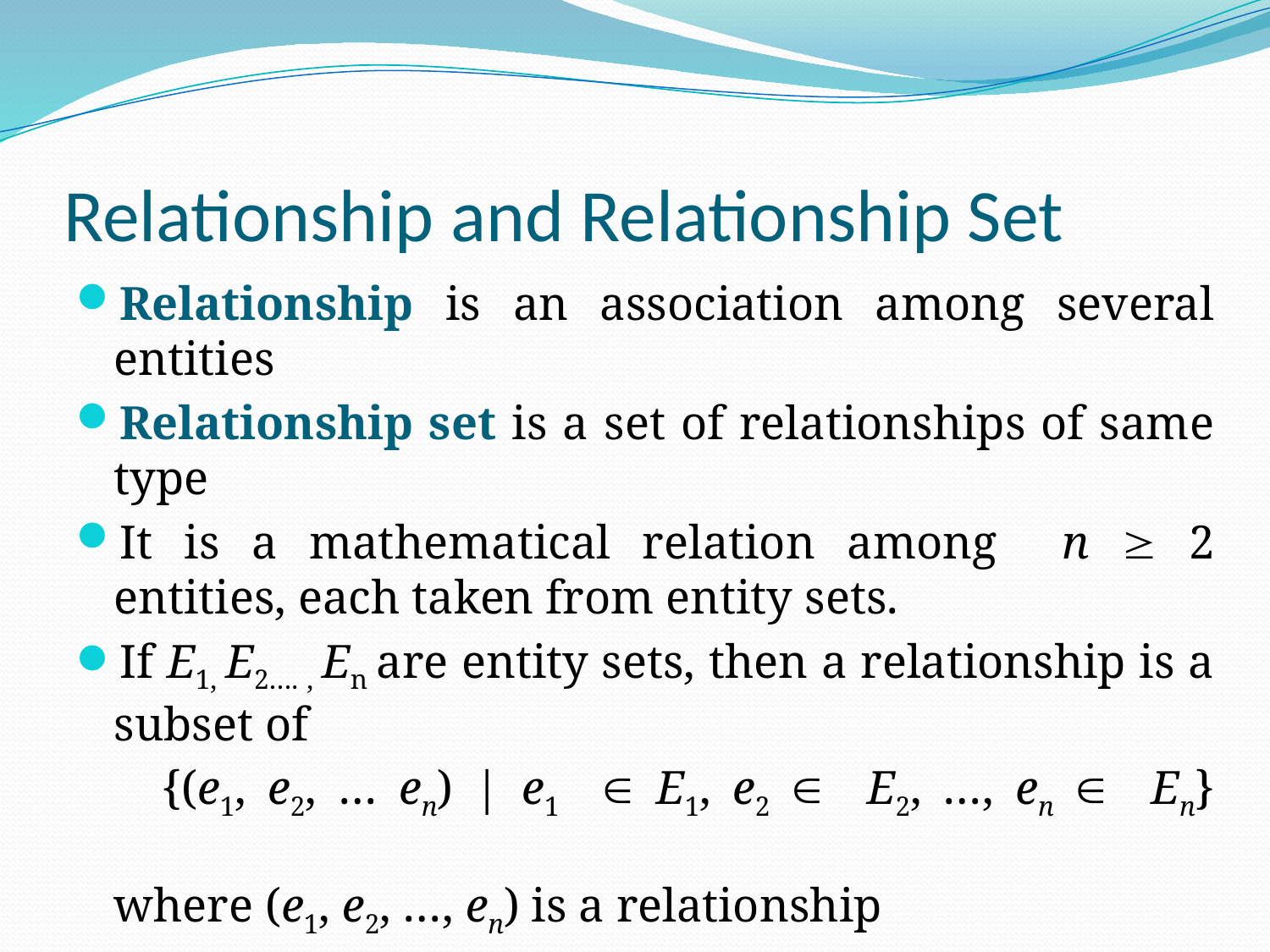

# Relationship and Relationship Set
Relationship is an association among several entities
Relationship set is a set of relationships of same type
It is a mathematical relation among  n ≥ 2 entities, each taken from entity sets.
If E1, E2…. , En are entity sets, then a relationship is a subset of
    {(e1, e2, … en) | e1  ∈ E1, e2 ∈  E2, …, en ∈  En}
where (e1, e2, …, en) is a relationship